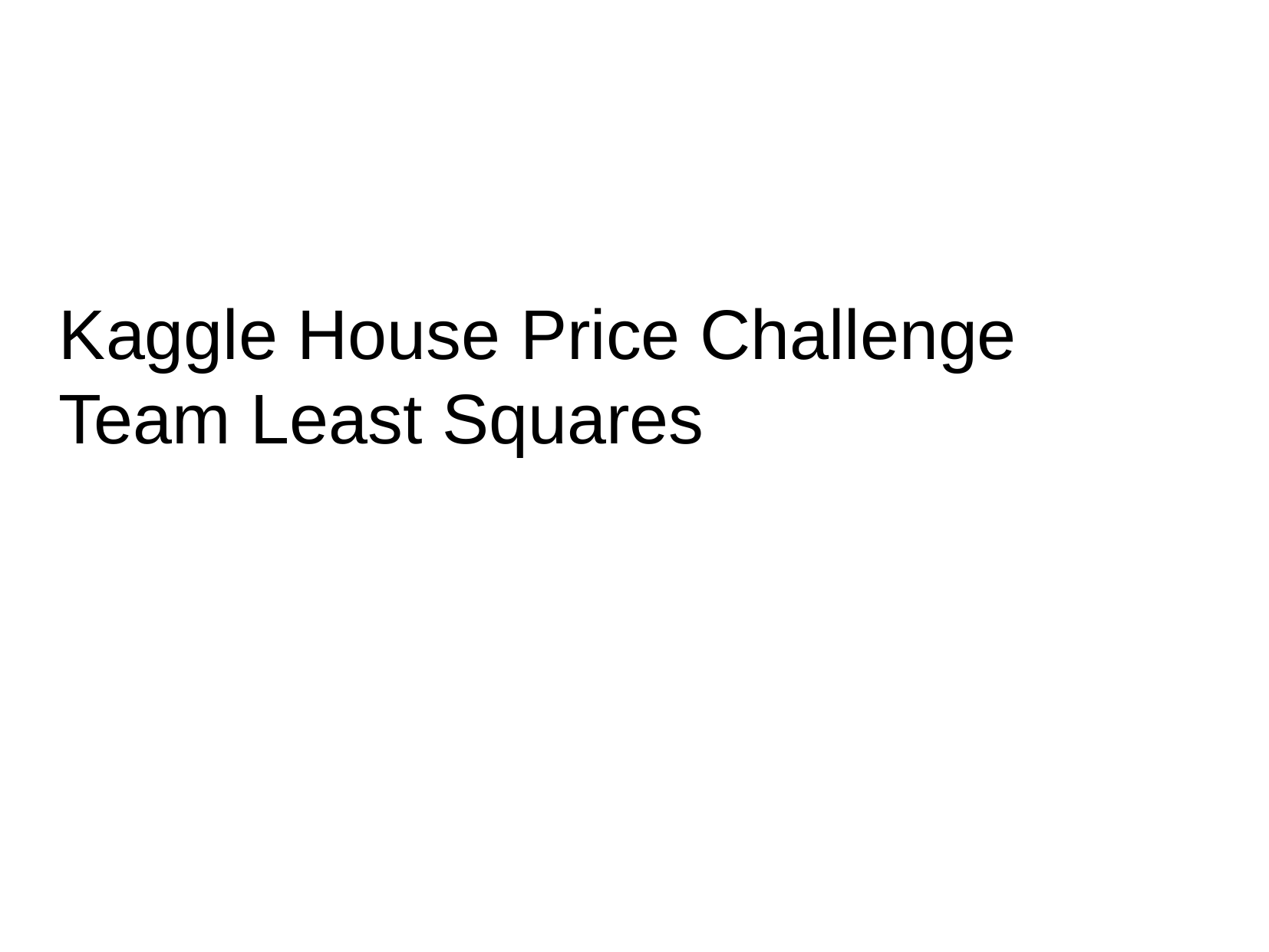

Kaggle House Price Challenge
Team Least Squares